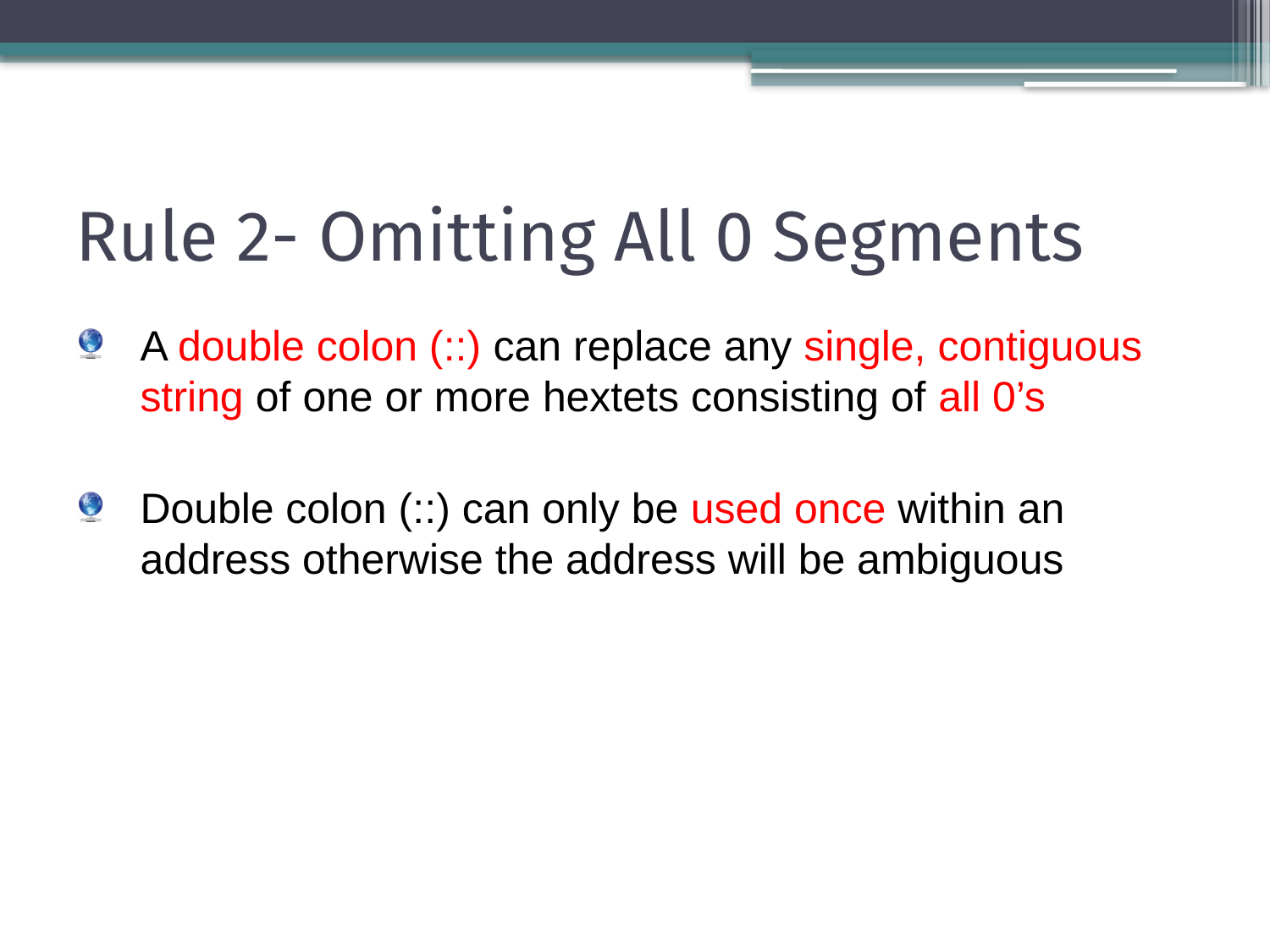

# Rule 2- Omitting All 0 Segments
A double colon (::) can replace any single, contiguous string of one or more hextets consisting of all 0’s

Double colon (::) can only be used once within an address otherwise the address will be ambiguous